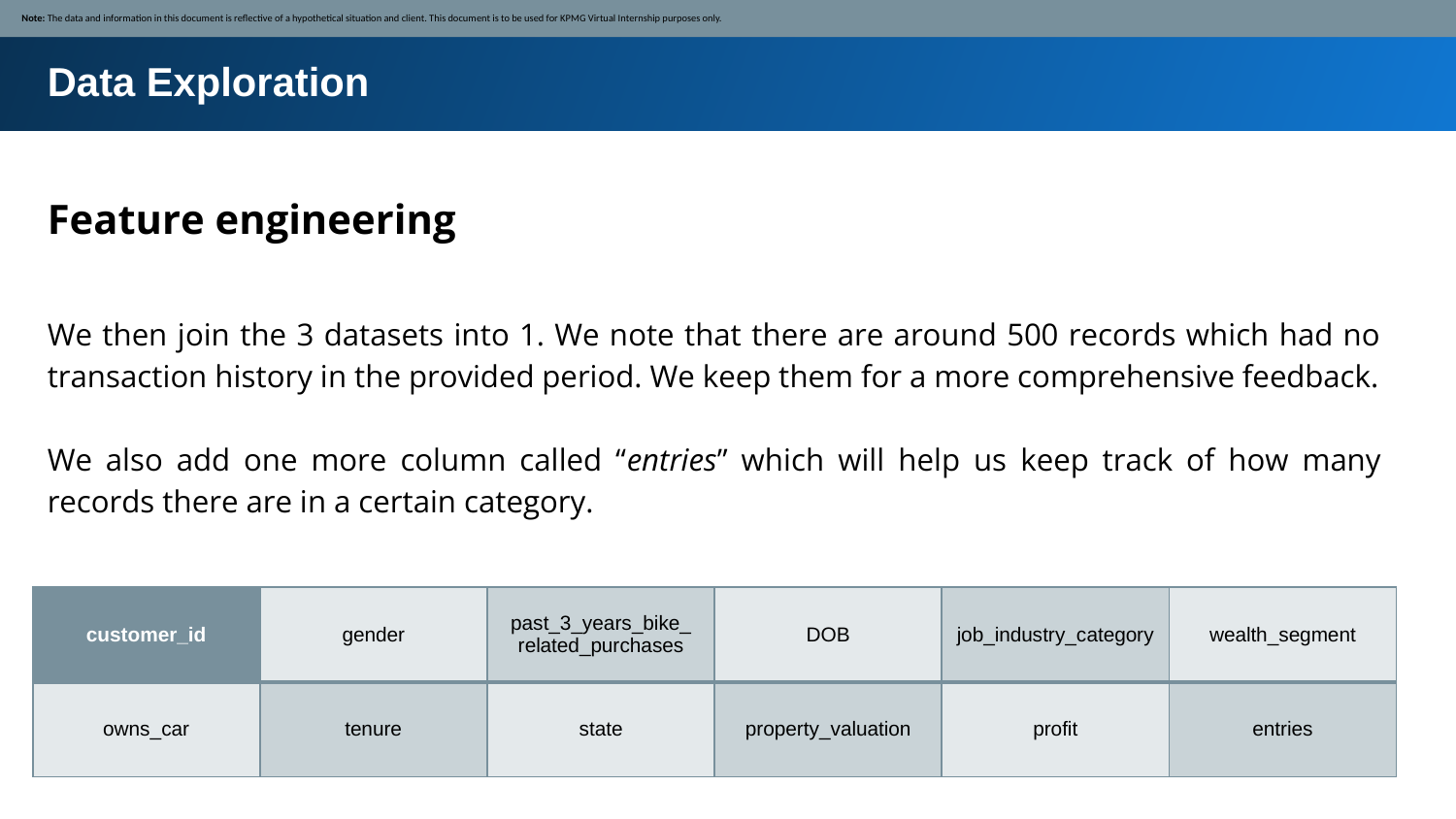

Note: The data and information in this document is reflective of a hypothetical situation and client. This document is to be used for KPMG Virtual Internship purposes only.
Data Exploration
Feature engineering
We then join the 3 datasets into 1. We note that there are around 500 records which had no transaction history in the provided period. We keep them for a more comprehensive feedback.

We also add one more column called “entries” which will help us keep track of how many records there are in a certain category.
| customer\_id | gender | past\_3\_years\_bike\_ related\_purchases | DOB | job\_industry\_category | wealth\_segment |
| --- | --- | --- | --- | --- | --- |
| owns\_car | tenure | state | property\_valuation | profit | entries |